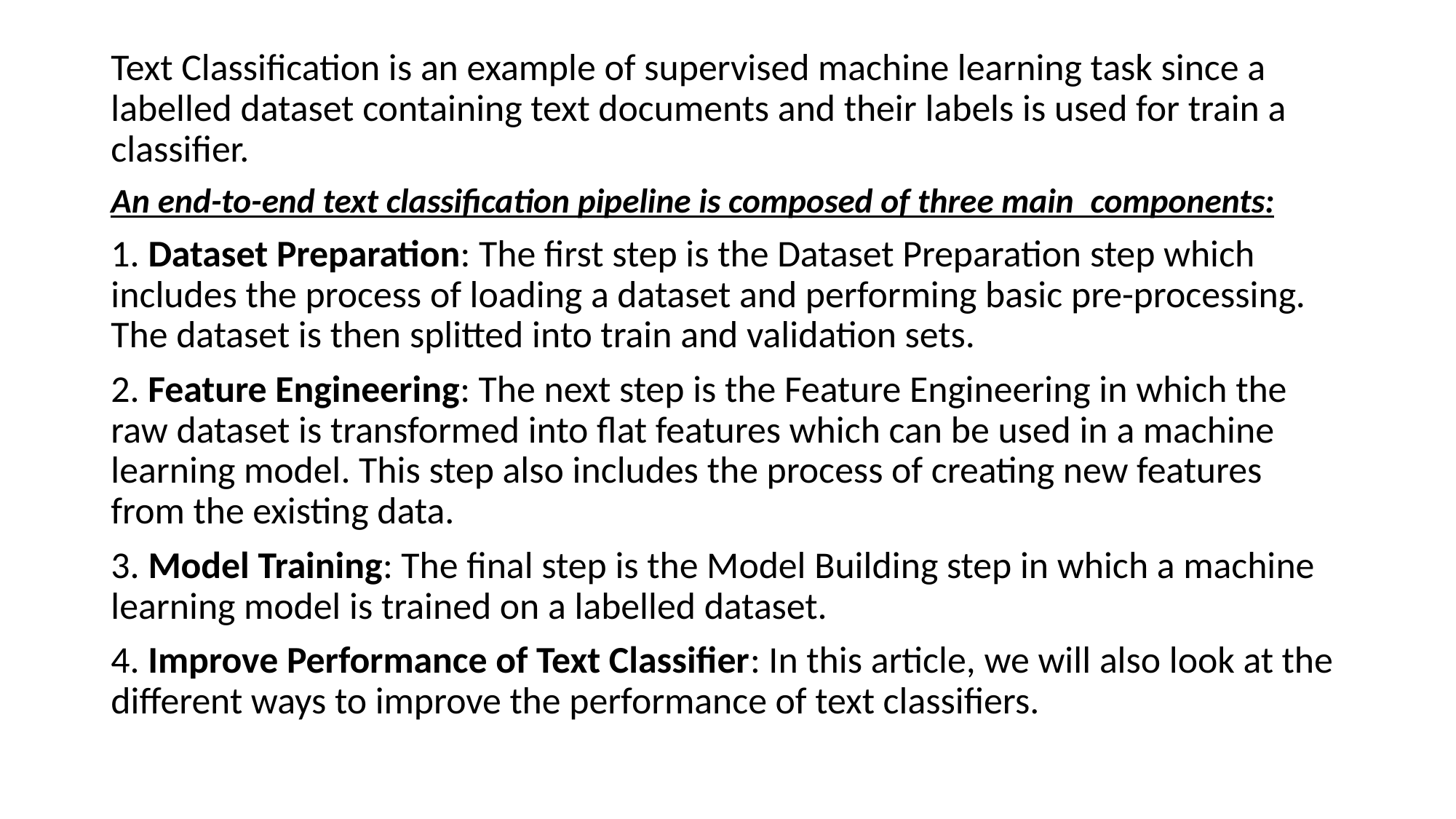

Text Classification is an example of supervised machine learning task since a labelled dataset containing text documents and their labels is used for train a classifier.
An end-to-end text classification pipeline is composed of three main  components:
1. Dataset Preparation: The first step is the Dataset Preparation step which includes the process of loading a dataset and performing basic pre-processing. The dataset is then splitted into train and validation sets.
2. Feature Engineering: The next step is the Feature Engineering in which the raw dataset is transformed into flat features which can be used in a machine learning model. This step also includes the process of creating new features from the existing data.
3. Model Training: The final step is the Model Building step in which a machine learning model is trained on a labelled dataset.
4. Improve Performance of Text Classifier: In this article, we will also look at the different ways to improve the performance of text classifiers.